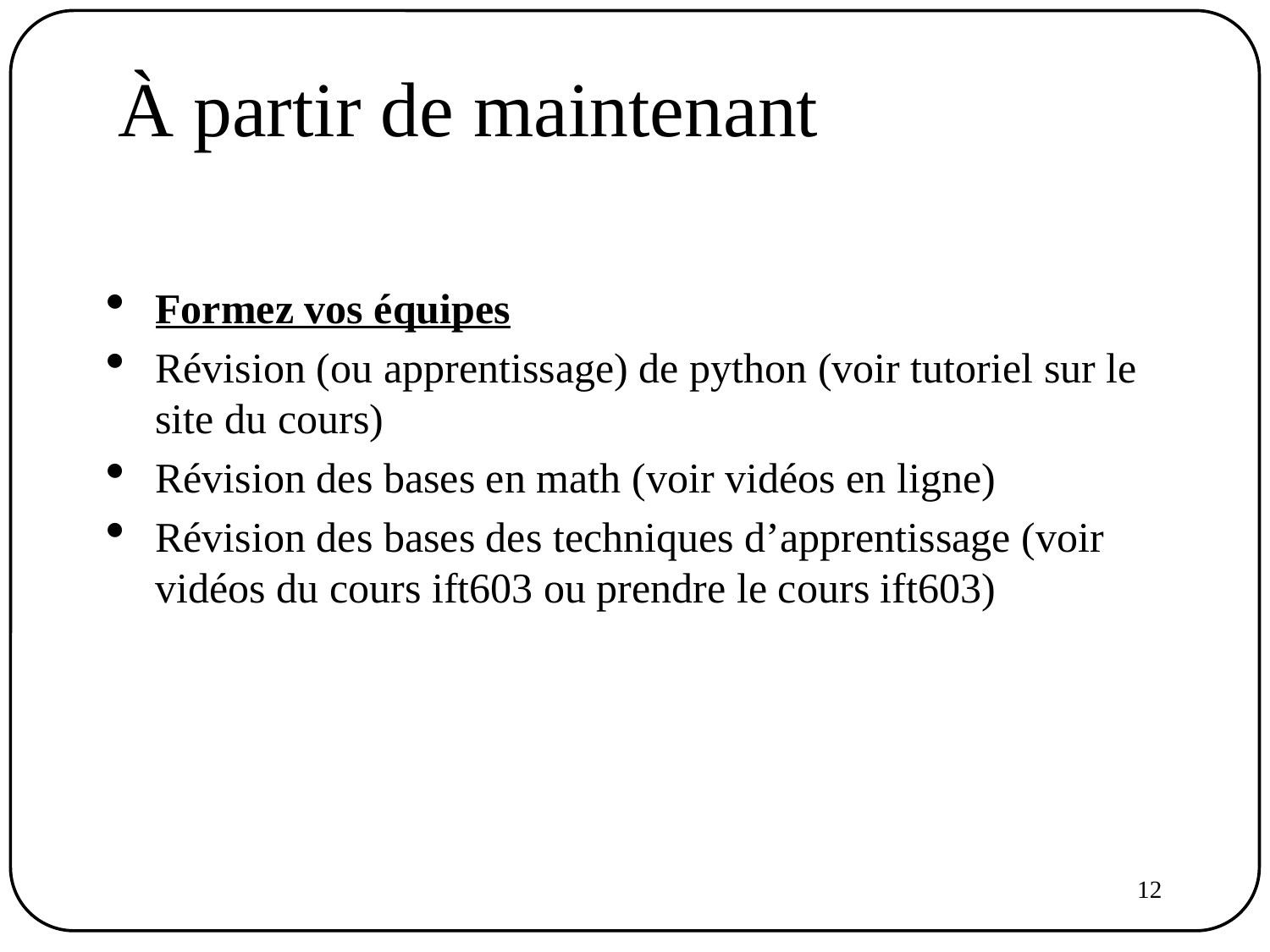

À partir de maintenant
Formez vos équipes
Révision (ou apprentissage) de python (voir tutoriel sur le site du cours)
Révision des bases en math (voir vidéos en ligne)
Révision des bases des techniques d’apprentissage (voir vidéos du cours ift603 ou prendre le cours ift603)
12